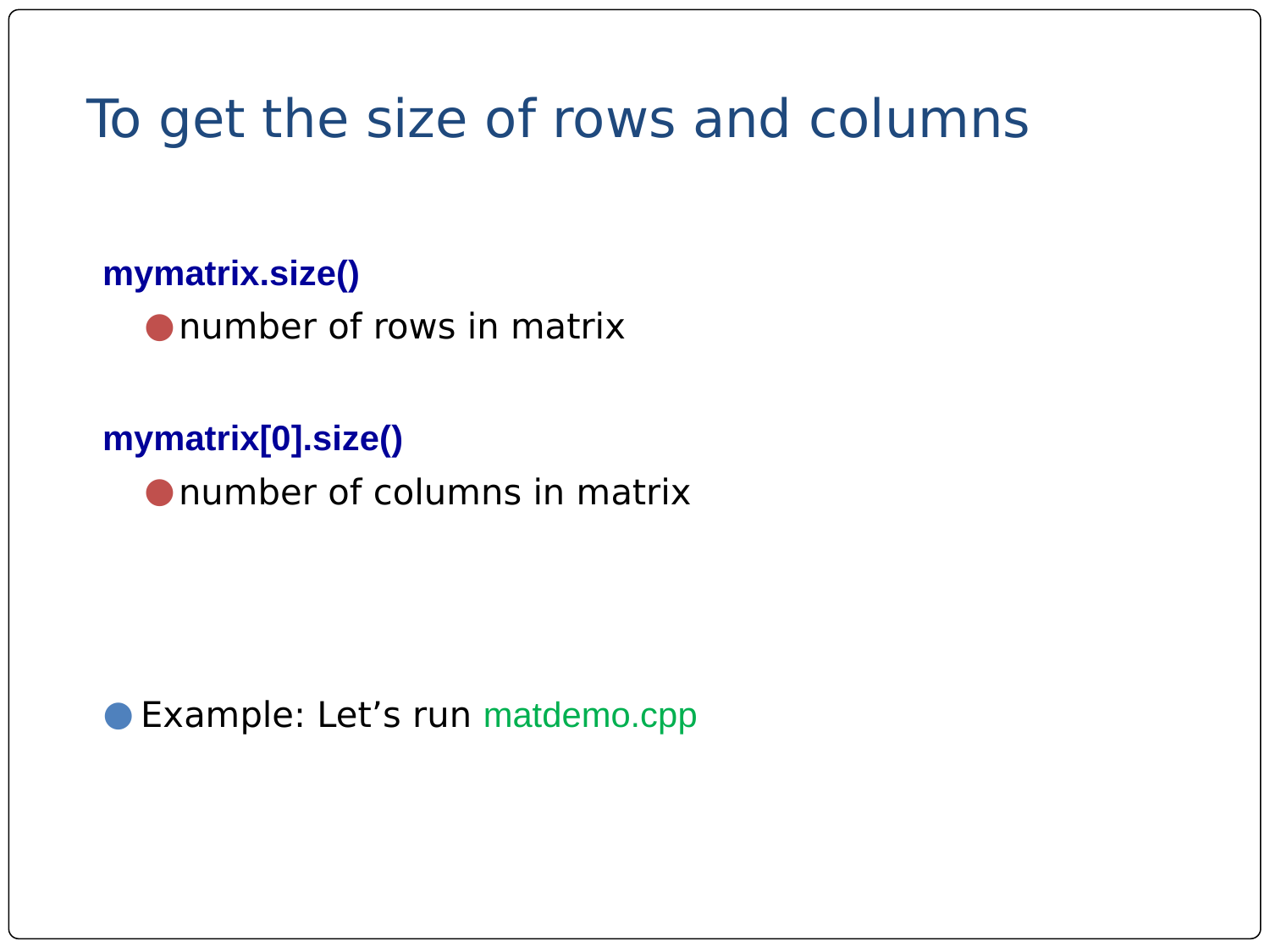

# To get the size of rows and columns
mymatrix.size()
number of rows in matrix

mymatrix[0].size()
number of columns in matrix

Example: Let’s run matdemo.cpp